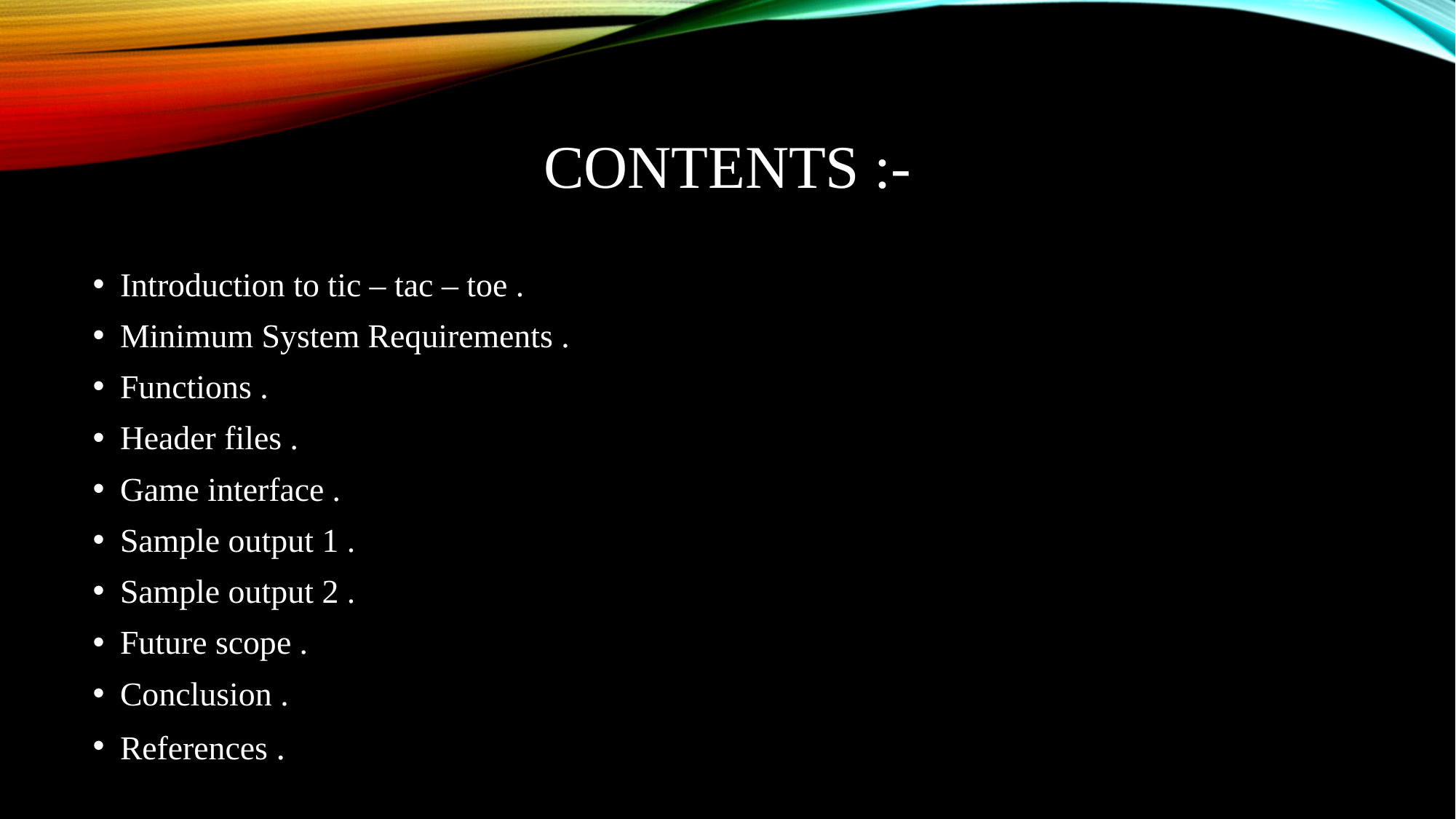

# CONTENTS :-
Introduction to tic – tac – toe .
Minimum System Requirements .
Functions .
Header files .
Game interface .
Sample output 1 .
Sample output 2 .
Future scope .
Conclusion .
References .